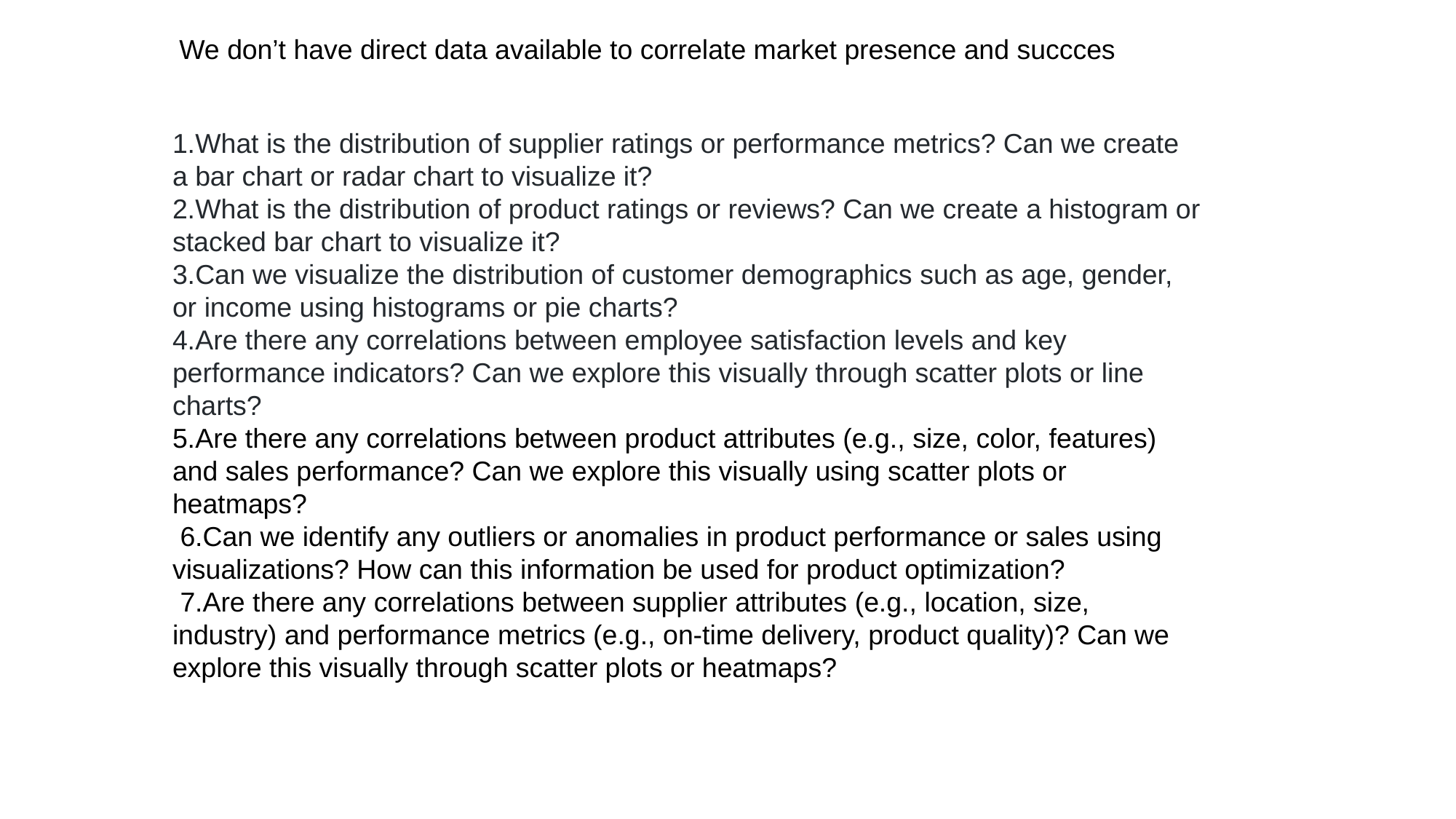

We don’t have direct data available to correlate market presence and succces

1.What is the distribution of supplier ratings or performance metrics? Can we create a bar chart or radar chart to visualize it?
2.What is the distribution of product ratings or reviews? Can we create a histogram or stacked bar chart to visualize it?
3.Can we visualize the distribution of customer demographics such as age, gender, or income using histograms or pie charts?
4.Are there any correlations between employee satisfaction levels and key performance indicators? Can we explore this visually through scatter plots or line charts?
5.Are there any correlations between product attributes (e.g., size, color, features) and sales performance? Can we explore this visually using scatter plots or heatmaps?
 6.Can we identify any outliers or anomalies in product performance or sales using visualizations? How can this information be used for product optimization?
 7.Are there any correlations between supplier attributes (e.g., location, size, industry) and performance metrics (e.g., on-time delivery, product quality)? Can we explore this visually through scatter plots or heatmaps?